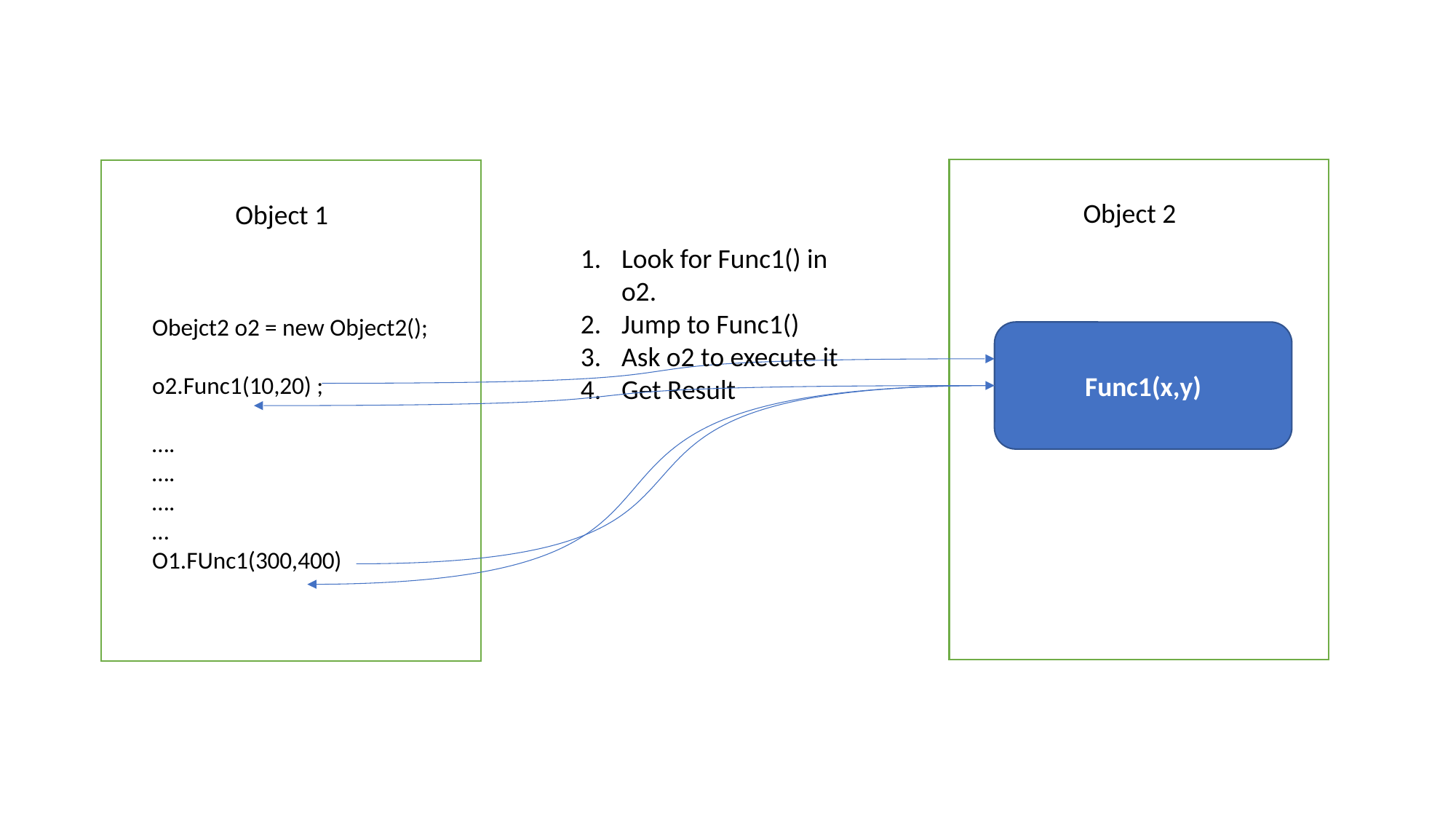

Object 2
Object 1
Look for Func1() in o2.
Jump to Func1()
Ask o2 to execute it
Get Result

Obejct2 o2 = new Object2();

o2.Func1(10,20) ;

….
….
….
…
O1.FUnc1(300,400)
Func1(x,y)